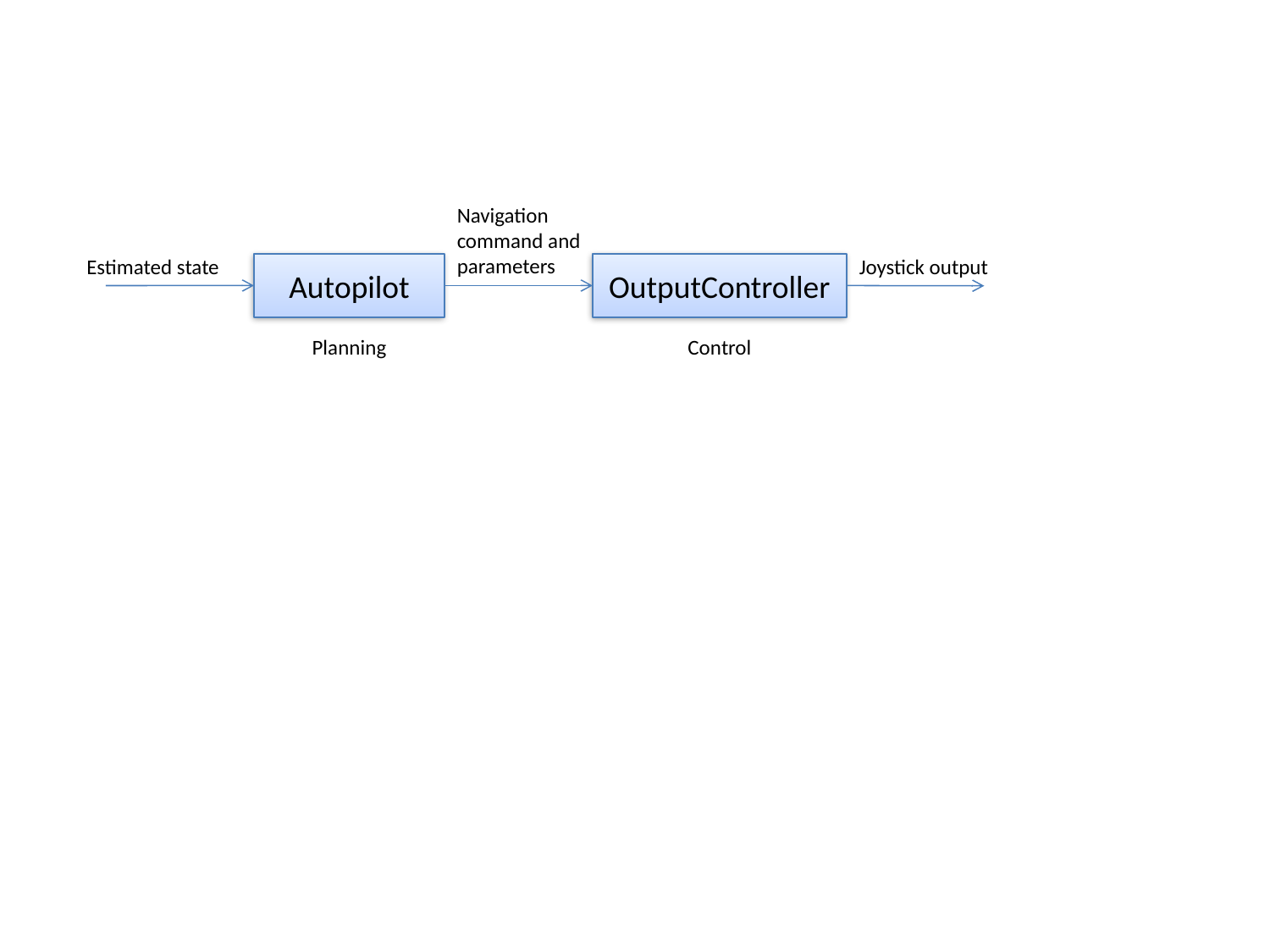

Navigation command and parameters
Estimated state
Joystick output
Autopilot
OutputController
Planning
Control